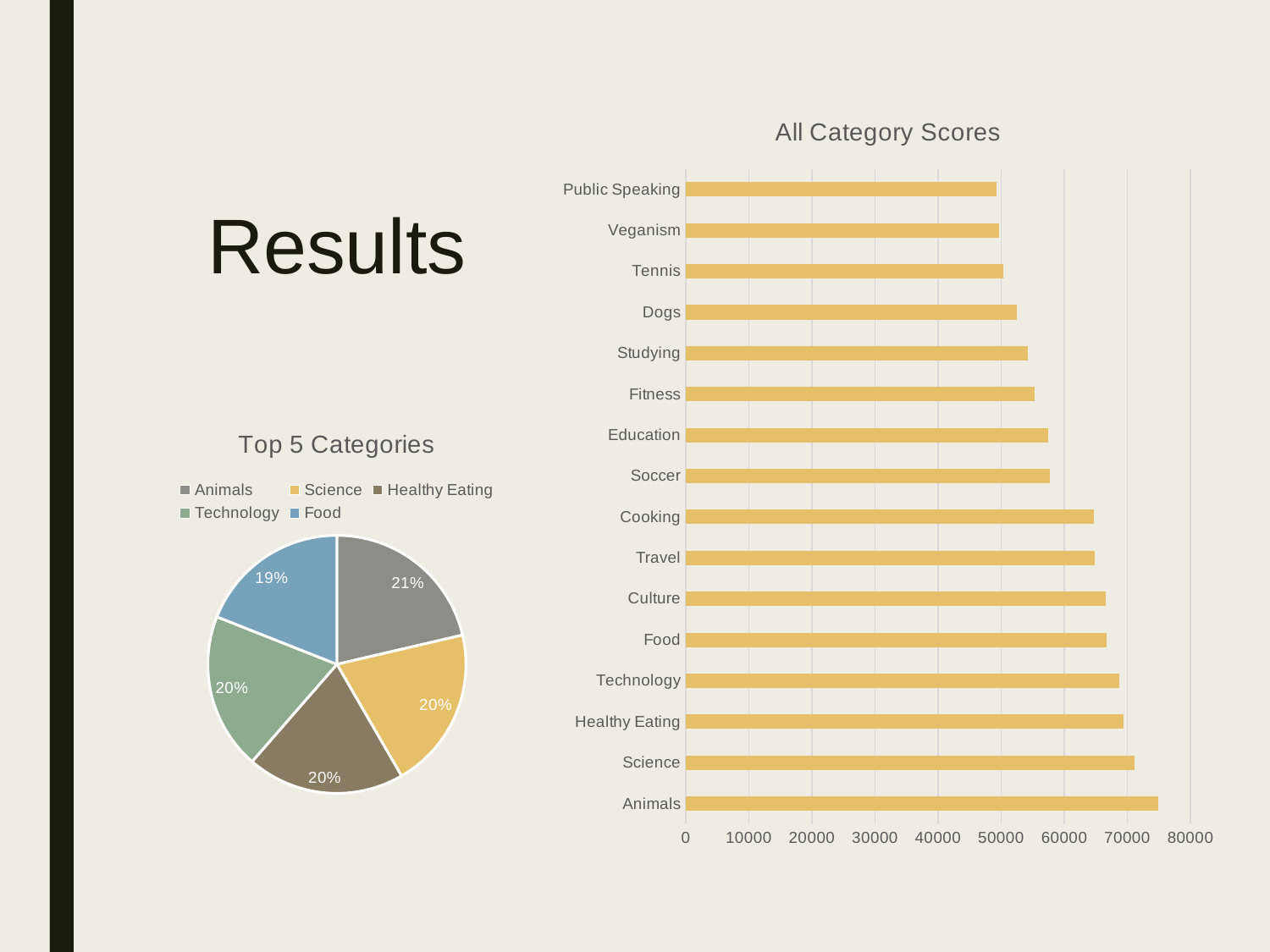

Results

### Chart: All Category Scores

| Category | Aggregate Score |
|---|---|
| Animals | 74965.0 |
| Science | 71168.0 |
| Healthy Eating | 69339.0 |
| Technology | 68738.0 |
| Food | 66676.0 |
| Culture | 66579.0 |
| Travel | 64880.0 |
| Cooking | 64756.0 |
| Soccer | 57783.0 |
| Education | 57436.0 |
| Fitness | 55323.0 |
| Studying | 54269.0 |
| Dogs | 52511.0 |
| Tennis | 50339.0 |
| Veganism | 49619.0 |
| Public Speaking | 49264.0 |

### Chart: Top 5 Categories

| Category | Score |
|---|---|
| Animals | 74965.0 |
| Science | 71168.0 |
| Healthy Eating | 69339.0 |
| Technology | 68738.0 |
| Food | 66676.0 |